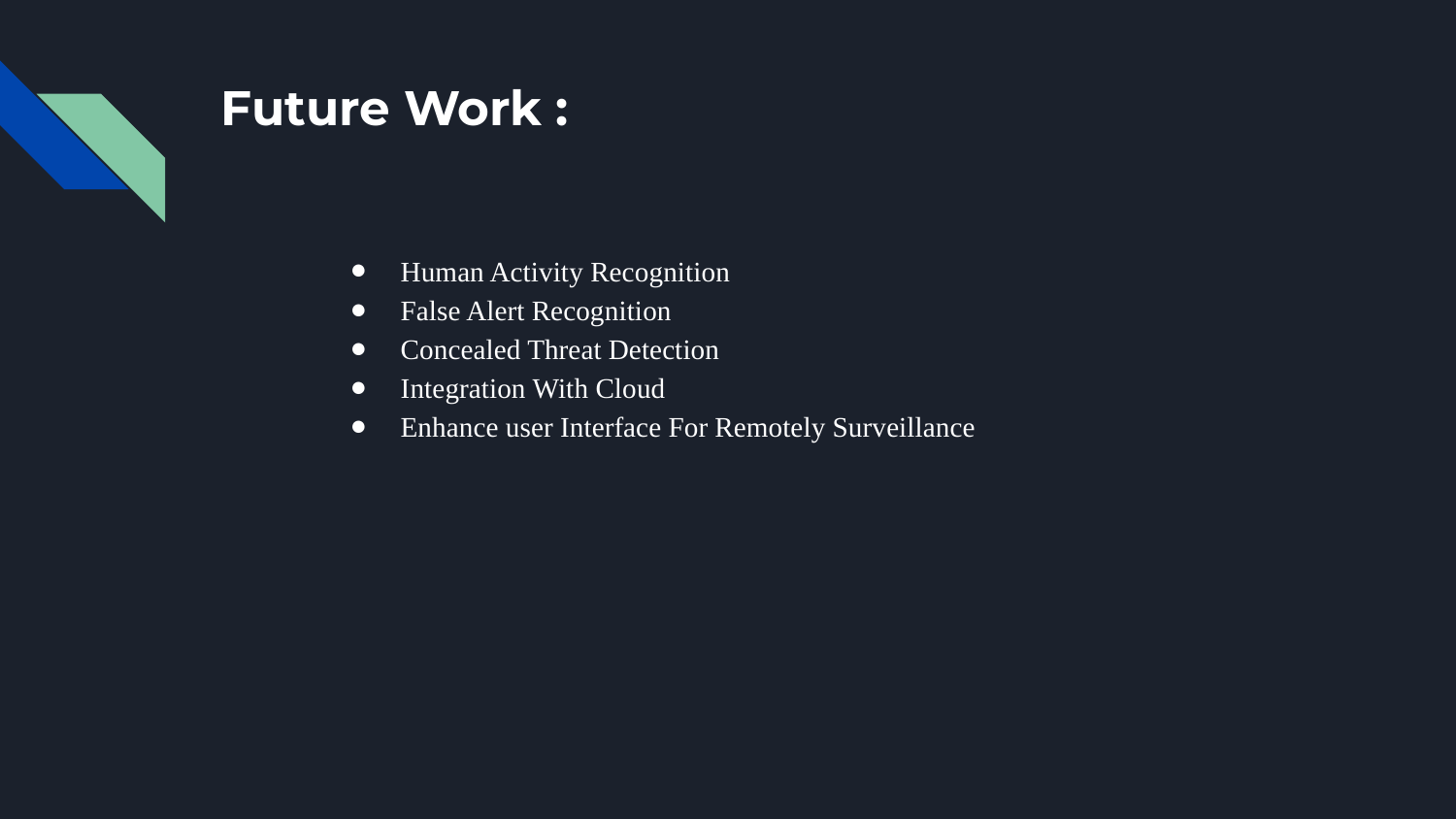

# Future Work :
Human Activity Recognition
False Alert Recognition
Concealed Threat Detection
Integration With Cloud
Enhance user Interface For Remotely Surveillance